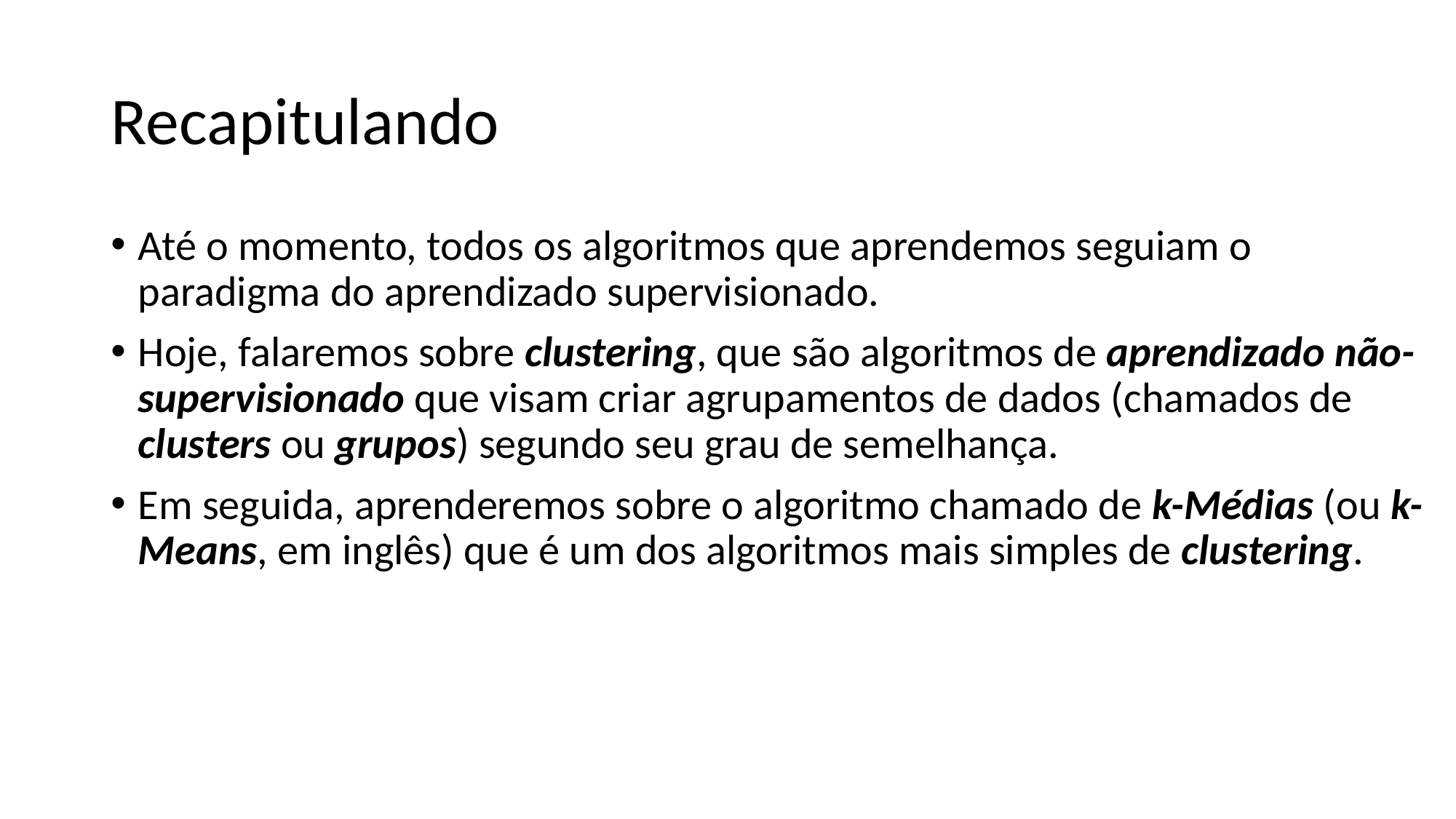

# Recapitulando
Até o momento, todos os algoritmos que aprendemos seguiam o paradigma do aprendizado supervisionado.
Hoje, falaremos sobre clustering, que são algoritmos de aprendizado não-supervisionado que visam criar agrupamentos de dados (chamados de clusters ou grupos) segundo seu grau de semelhança.
Em seguida, aprenderemos sobre o algoritmo chamado de k-Médias (ou k-Means, em inglês) que é um dos algoritmos mais simples de clustering.